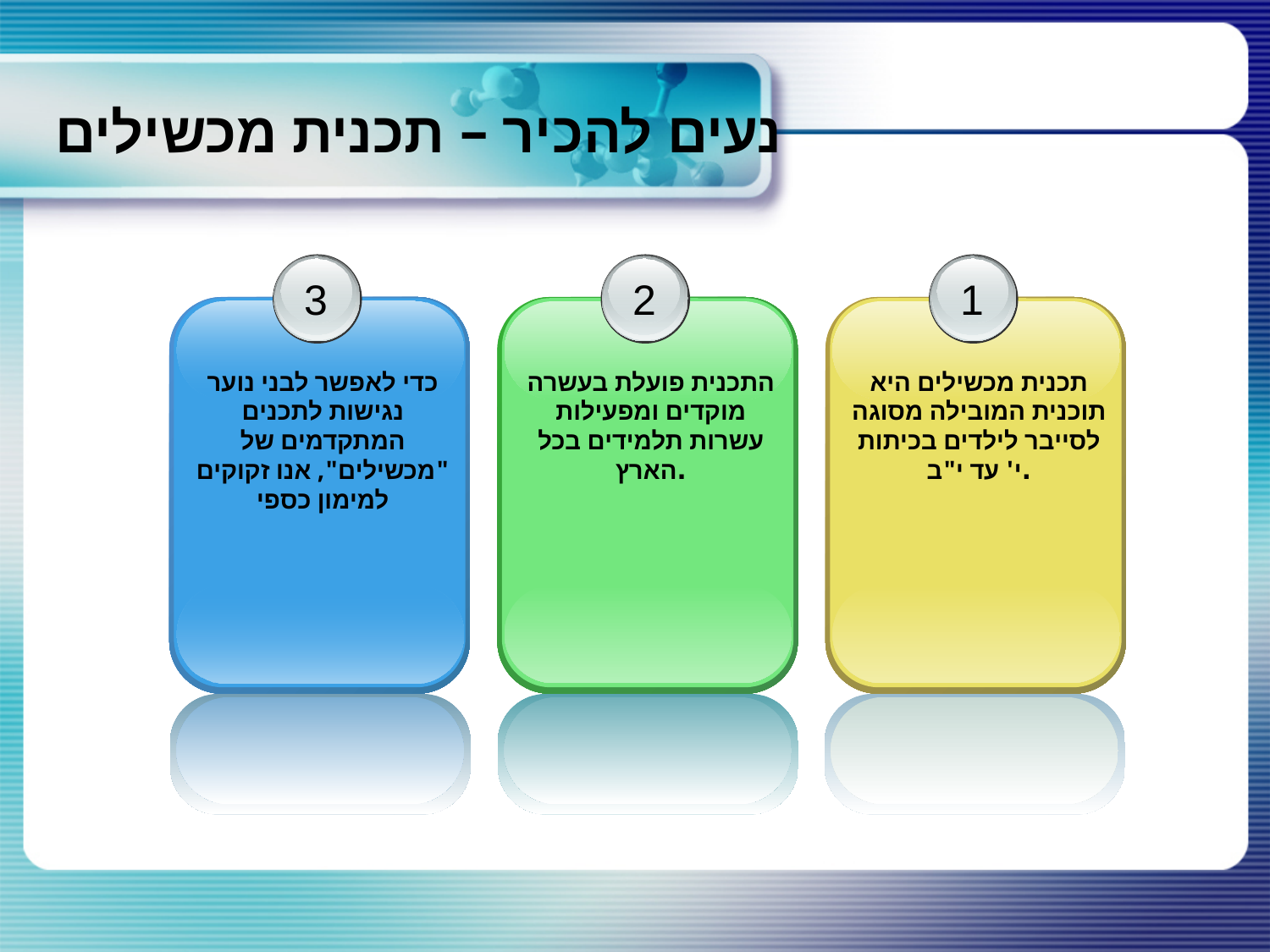

# נעים להכיר – תכנית מכשילים

3

כדי לאפשר לבני נוער נגישות לתכנים המתקדמים של "מכשילים", אנו זקוקים למימון כספי

2

התכנית פועלת בעשרה מוקדים ומפעילות עשרות תלמידים בכל הארץ.

1

תכנית מכשילים היא תוכנית המובילה מסוגה לסייבר לילדים בכיתות י' עד י"ב.